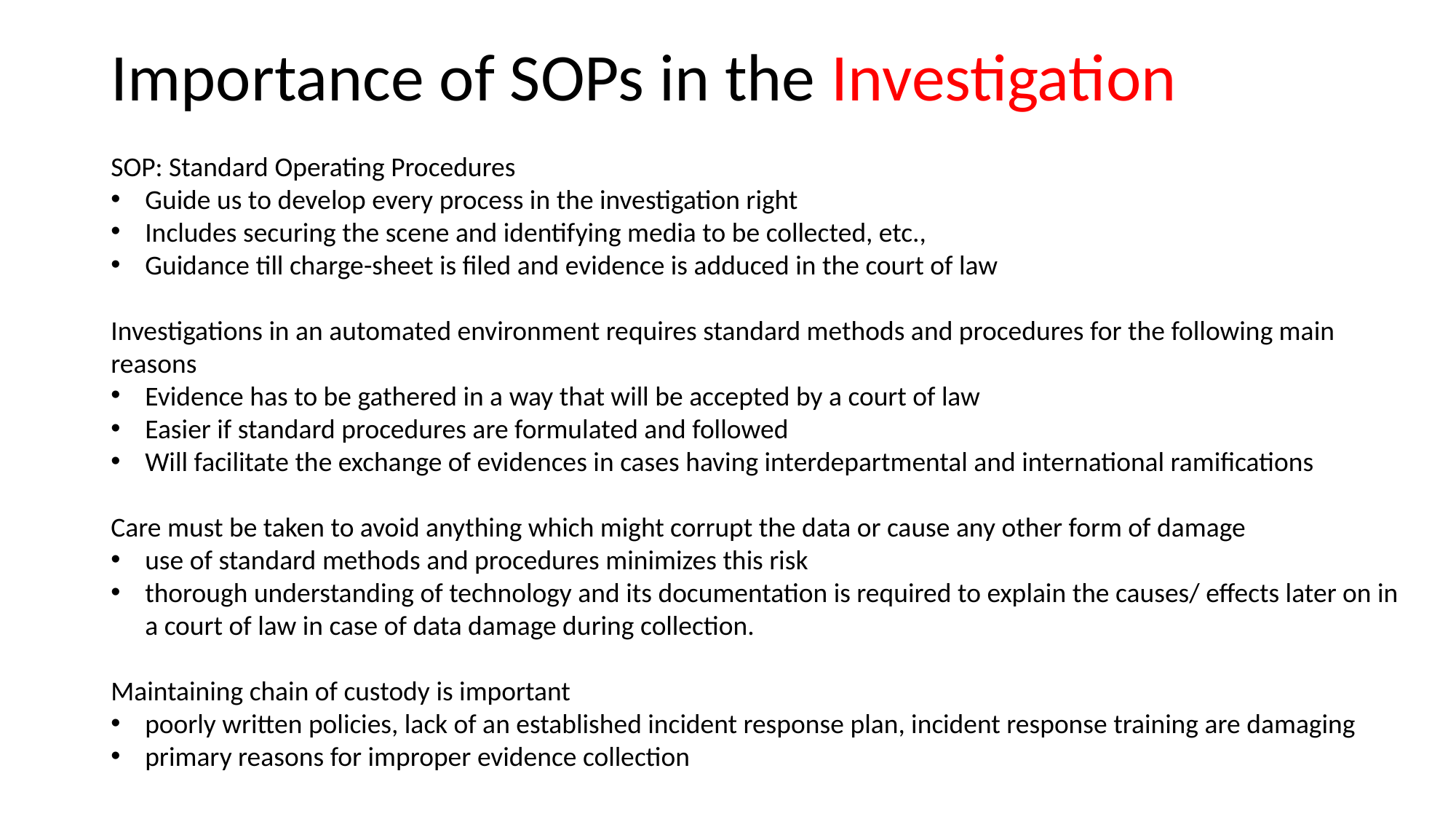

# Importance of SOPs in the Investigation
SOP: Standard Operating Procedures
Guide us to develop every process in the investigation right
Includes securing the scene and identifying media to be collected, etc.,
Guidance till charge-sheet is filed and evidence is adduced in the court of law

Investigations in an automated environment requires standard methods and procedures for the following main reasons
Evidence has to be gathered in a way that will be accepted by a court of law
Easier if standard procedures are formulated and followed
Will facilitate the exchange of evidences in cases having interdepartmental and international ramifications

Care must be taken to avoid anything which might corrupt the data or cause any other form of damage
use of standard methods and procedures minimizes this risk
thorough understanding of technology and its documentation is required to explain the causes/ effects later on in a court of law in case of data damage during collection.

Maintaining chain of custody is important
poorly written policies, lack of an established incident response plan, incident response training are damaging
primary reasons for improper evidence collection